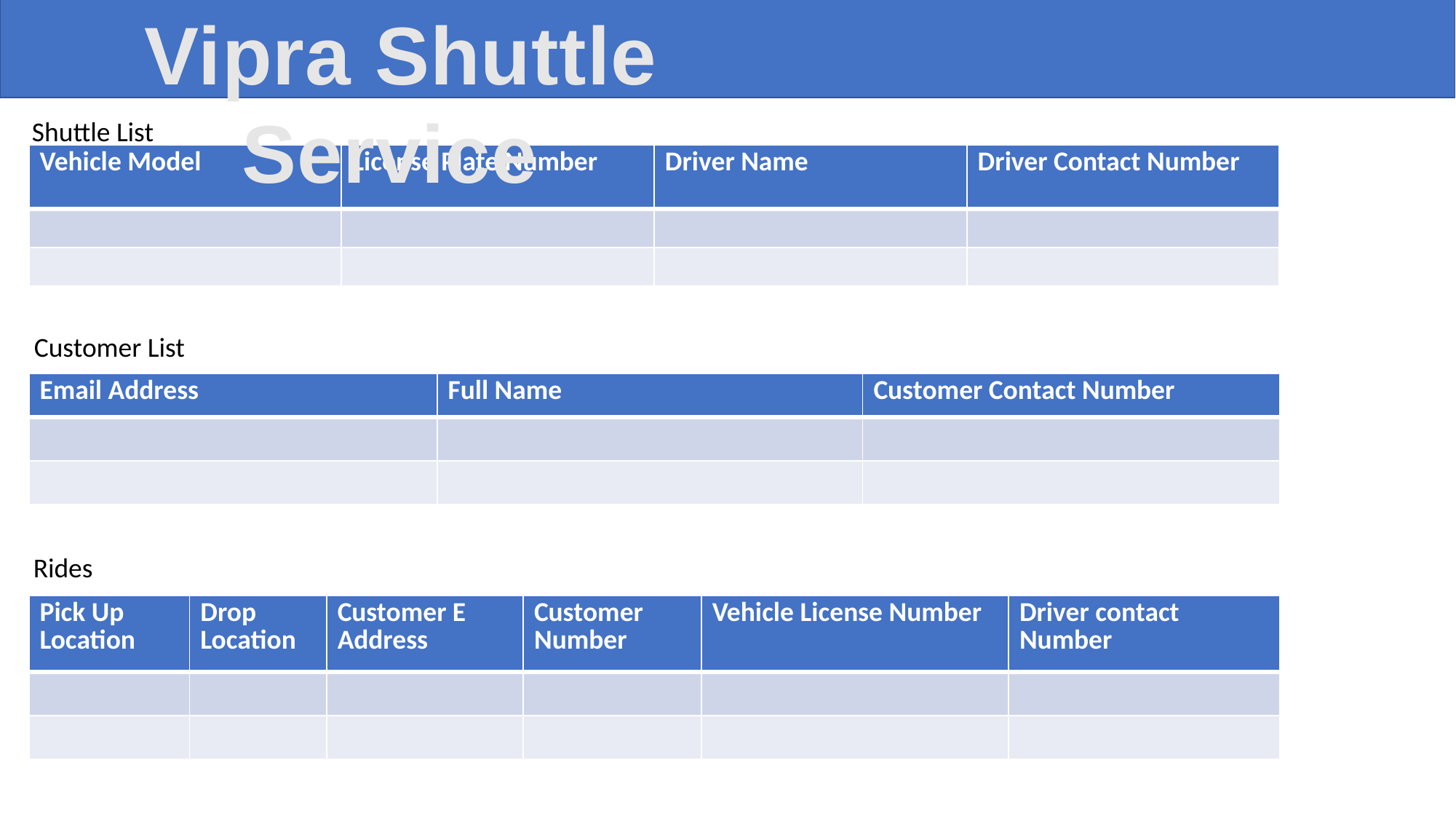

Vipra Shuttle Service

Shuttle List
| Vehicle Model | License Plate Number | Driver Name | Driver Contact Number |
| --- | --- | --- | --- |
|  |  |  |  |
|  |  |  |  |
Customer List
| Email Address | Full Name | Customer Contact Number |
| --- | --- | --- |
|  |  |  |
|  |  |  |
Rides
| Pick Up Location | Drop Location | Customer E Address | Customer Number | Vehicle License Number | Driver contact Number |
| --- | --- | --- | --- | --- | --- |
|  |  |  |  |  |  |
|  |  |  |  |  |  |